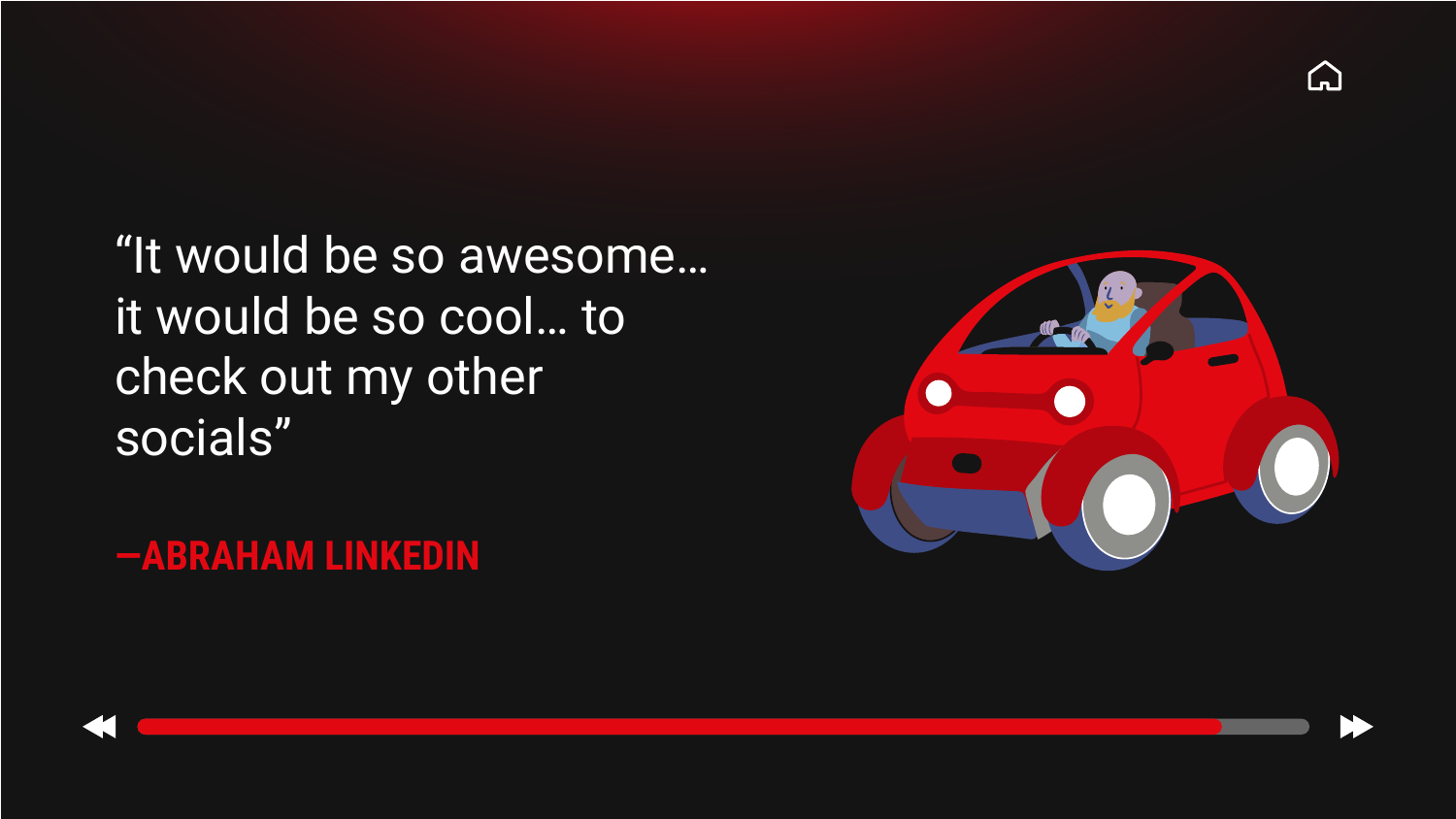

“It would be so awesome… it would be so cool… to check out my other socials”

# —ABRAHAM LINKEDIN